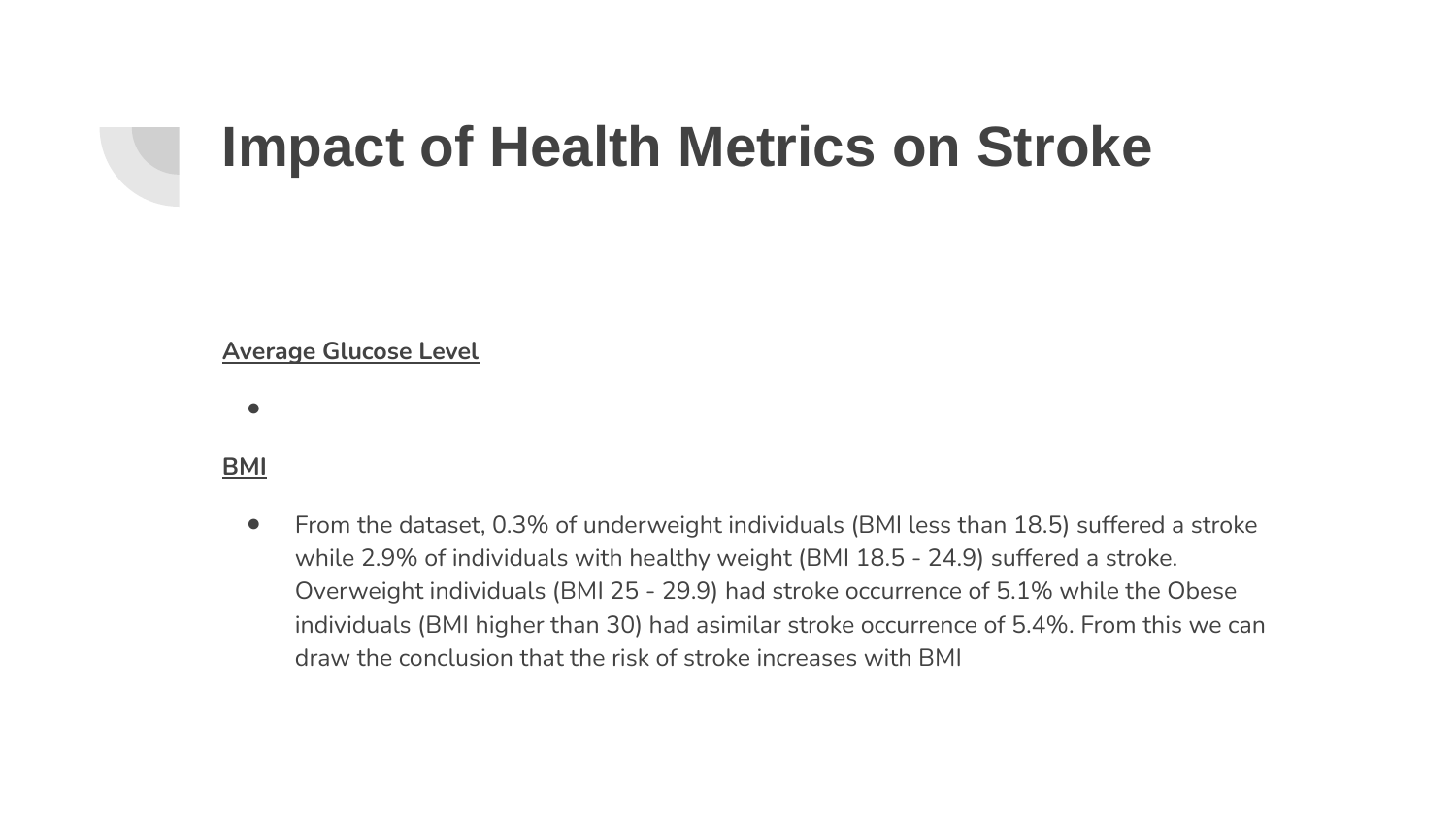

# Impact of Health Metrics on Stroke
Average Glucose Level

BMI
From the dataset, 0.3% of underweight individuals (BMI less than 18.5) suffered a stroke while 2.9% of individuals with healthy weight (BMI 18.5 - 24.9) suffered a stroke. Overweight individuals (BMI 25 - 29.9) had stroke occurrence of 5.1% while the Obese individuals (BMI higher than 30) had asimilar stroke occurrence of 5.4%. From this we can draw the conclusion that the risk of stroke increases with BMI